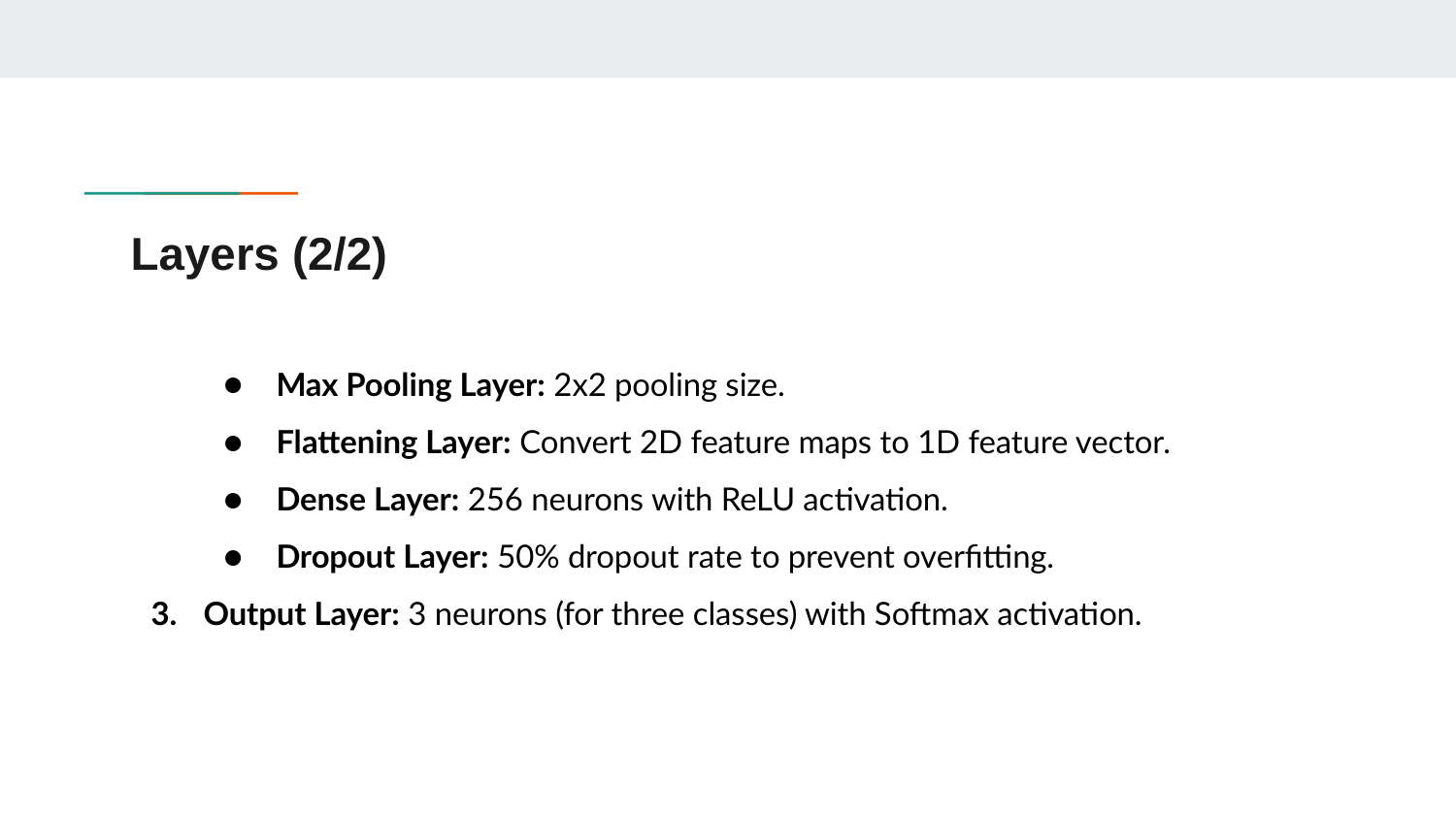

# Layers (2/2)

Max Pooling Layer: 2x2 pooling size.
Flattening Layer: Convert 2D feature maps to 1D feature vector.
Dense Layer: 256 neurons with ReLU activation.
Dropout Layer: 50% dropout rate to prevent overfitting.
Output Layer: 3 neurons (for three classes) with Softmax activation.